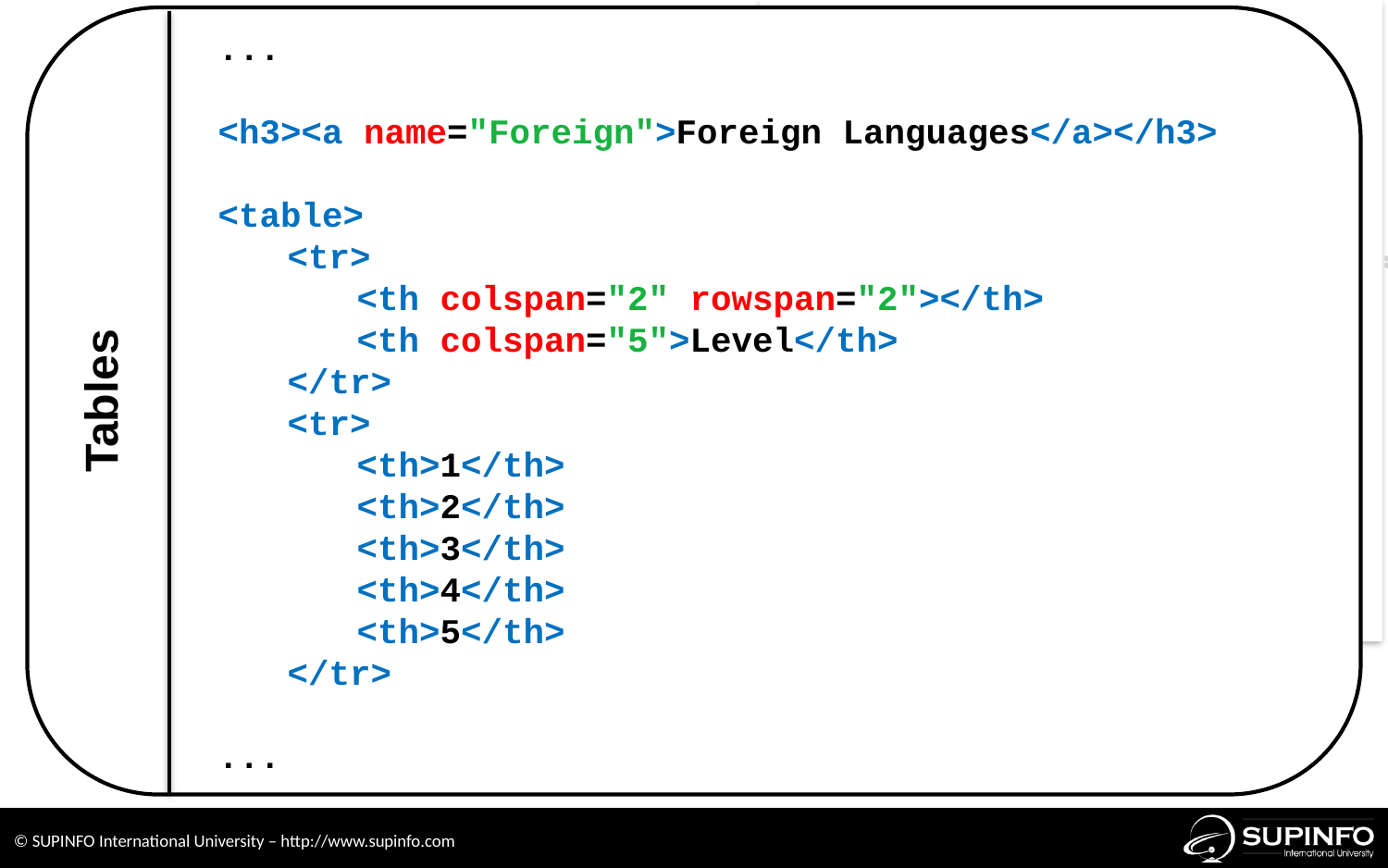

...

<h3><a name="Foreign">Foreign Languages</a></h3>

<table>
<tr>
<th colspan="2" rowspan="2"></th>
<th colspan="5">Level</th>
</tr>
<tr>
<th>1</th>
<th>2</th>
<th>3</th>
<th>4</th>
<th>5</th>
</tr>

...
Tables